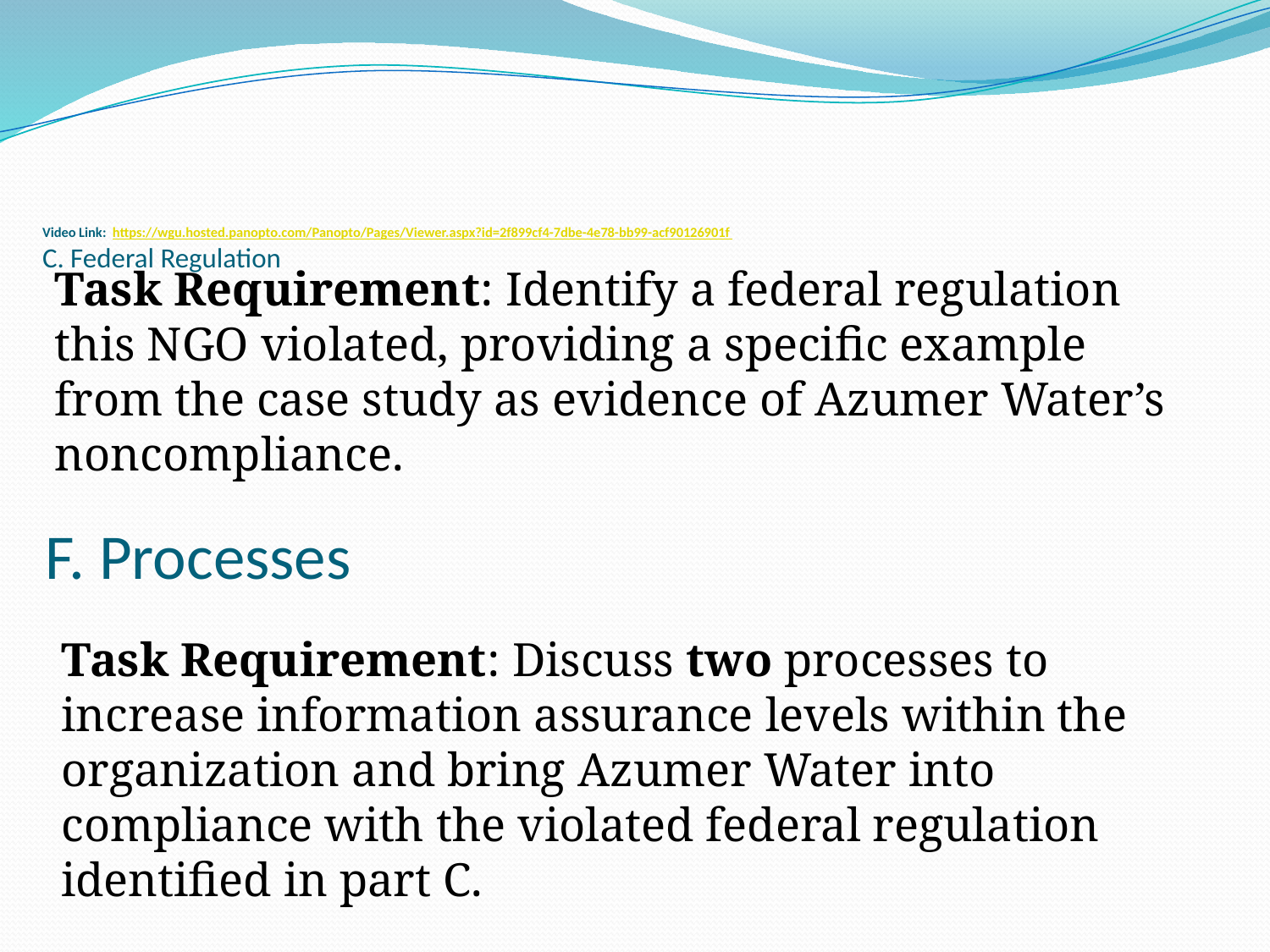

# Video Link:  https://wgu.hosted.panopto.com/Panopto/Pages/Viewer.aspx?id=2f899cf4-7dbe-4e78-bb99-acf90126901f C. Federal Regulation
Task Requirement: Identify a federal regulation this NGO violated, providing a specific example from the case study as evidence of Azumer Water’s noncompliance.

F. Processes
Task Requirement: Discuss two processes to increase information assurance levels within the organization and bring Azumer Water into compliance with the violated federal regulation identified in part C.